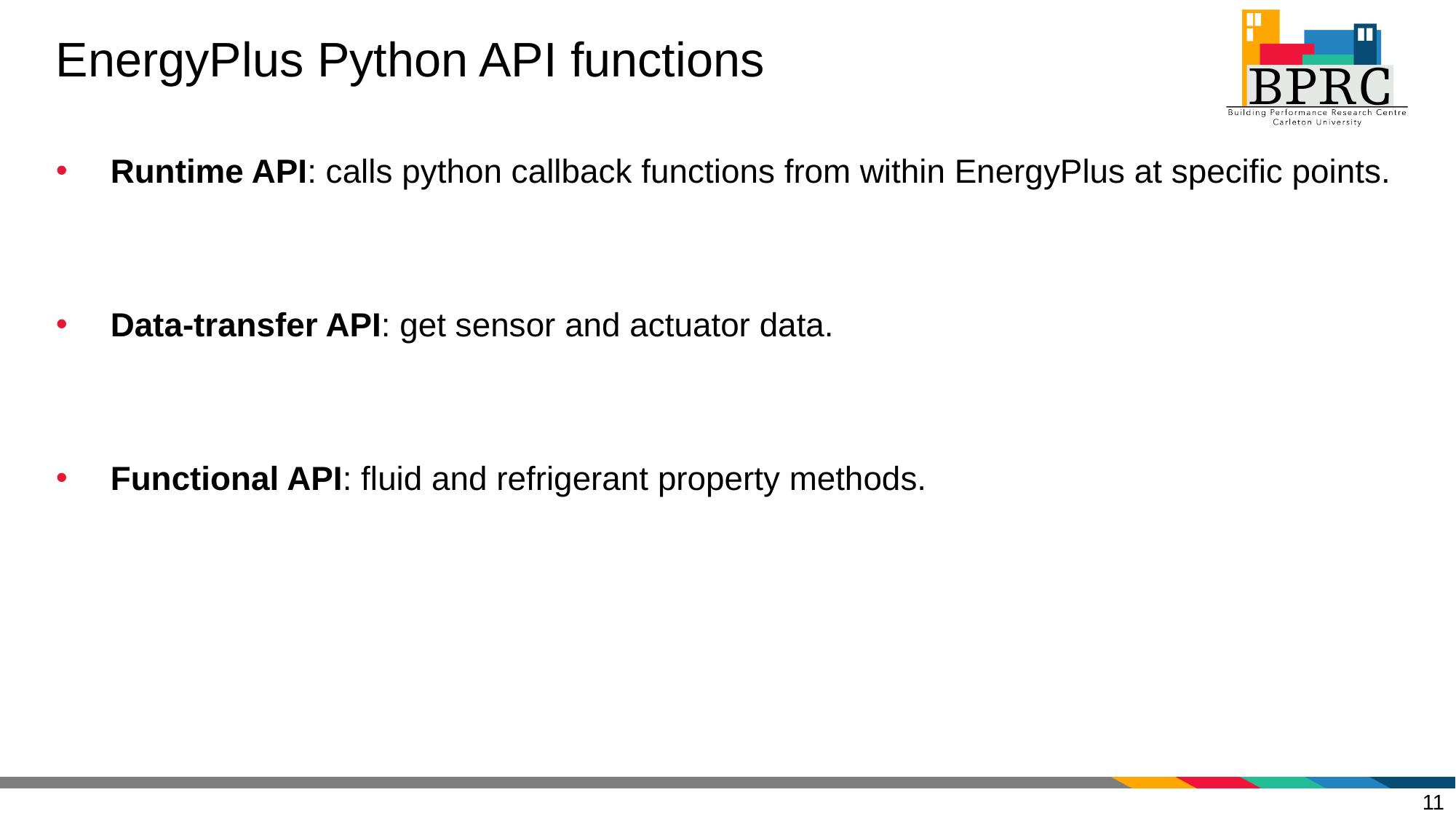

# EnergyPlus Python API functions
Runtime API: calls python callback functions from within EnergyPlus at specific points.

Data-transfer API: get sensor and actuator data.

Functional API: fluid and refrigerant property methods.